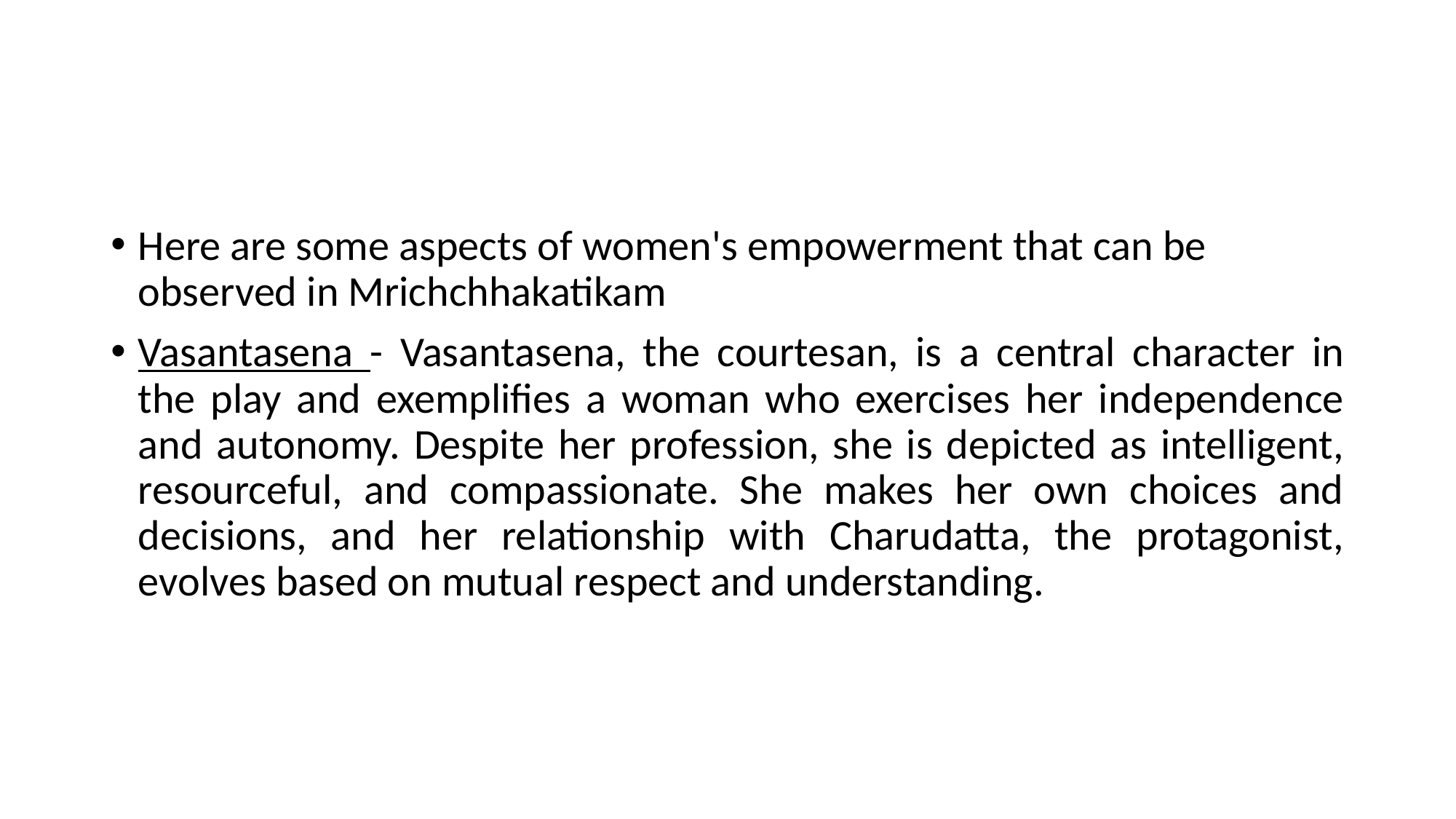

#
Here are some aspects of women's empowerment that can be observed in Mrichchhakatikam
Vasantasena - Vasantasena, the courtesan, is a central character in the play and exemplifies a woman who exercises her independence and autonomy. Despite her profession, she is depicted as intelligent, resourceful, and compassionate. She makes her own choices and decisions, and her relationship with Charudatta, the protagonist, evolves based on mutual respect and understanding.